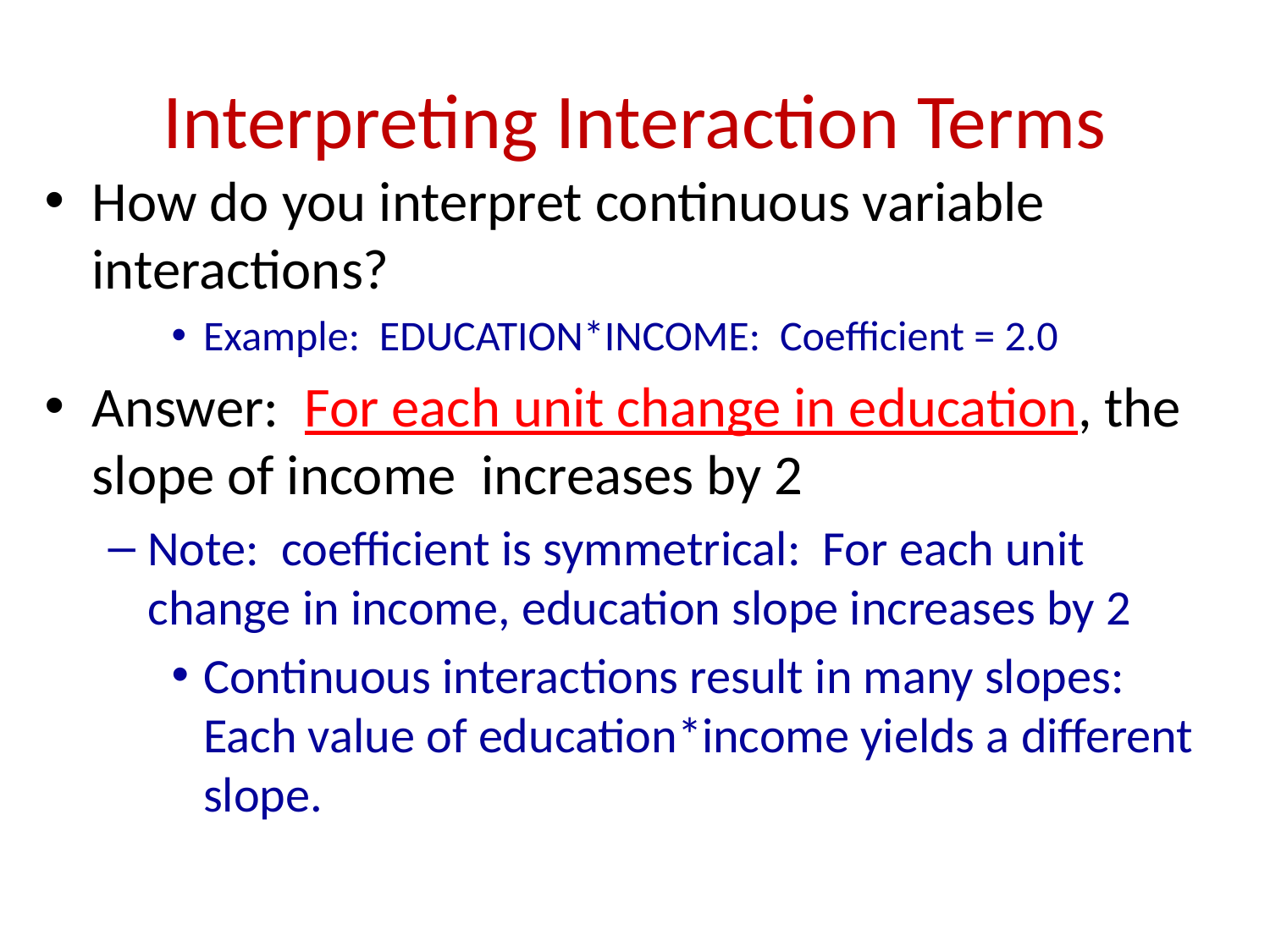

# Interpreting Interaction Terms
How do you interpret continuous variable interactions?
Example:  EDUCATION*INCOME:  Coefficient = 2.0
Answer:  For each unit change in education, the slope of income  increases by 2
Note:  coefficient is symmetrical:  For each unit change in income, education slope increases by 2
Continuous interactions result in many slopes:  Each value of education*income yields a different slope.